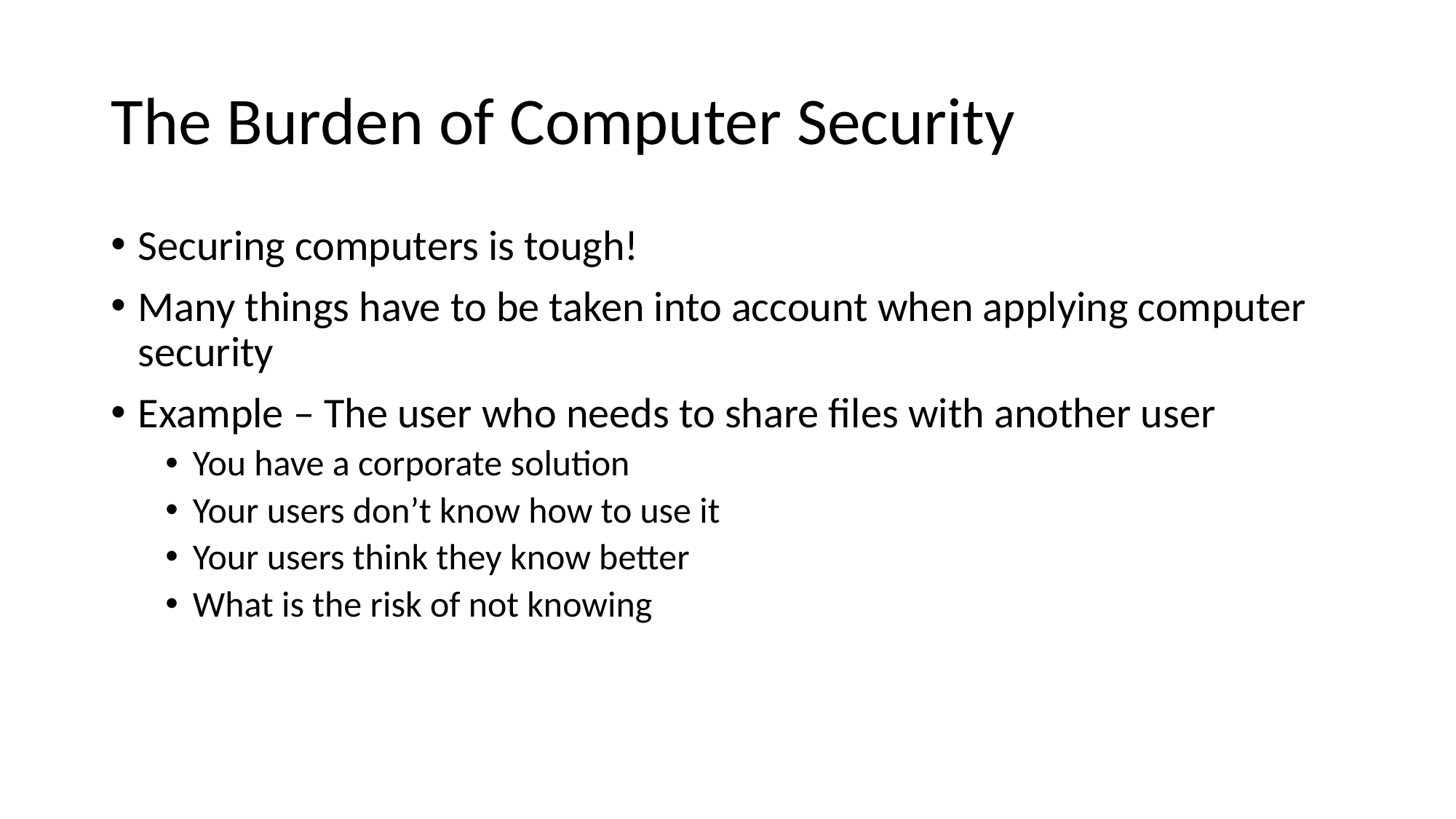

# The Burden of Computer Security
Securing computers is tough!
Many things have to be taken into account when applying computer security
Example – The user who needs to share files with another user
You have a corporate solution
Your users don’t know how to use it
Your users think they know better
What is the risk of not knowing